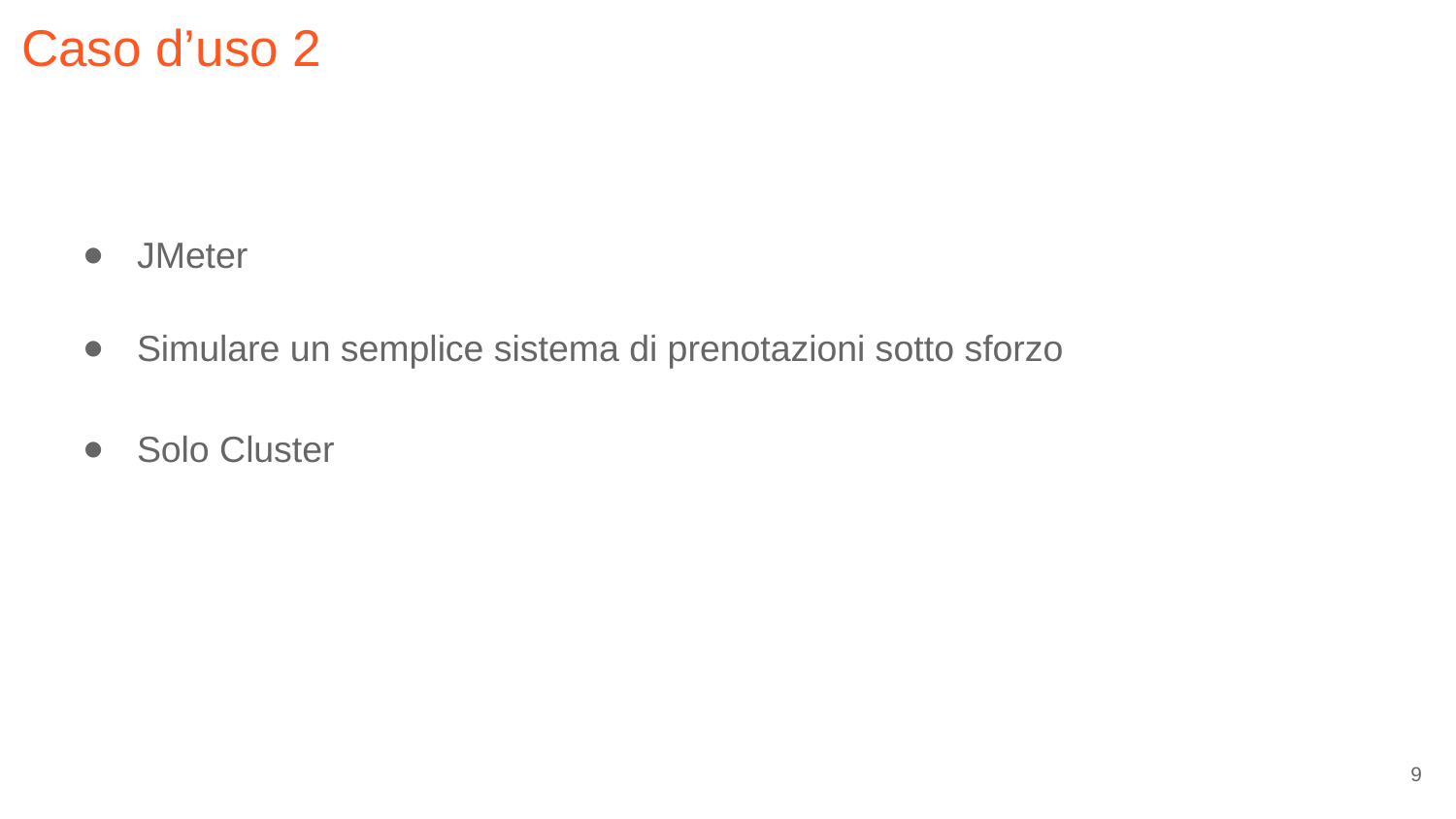

# Caso d’uso 2
JMeter
Simulare un semplice sistema di prenotazioni sotto sforzo
Solo Cluster
9